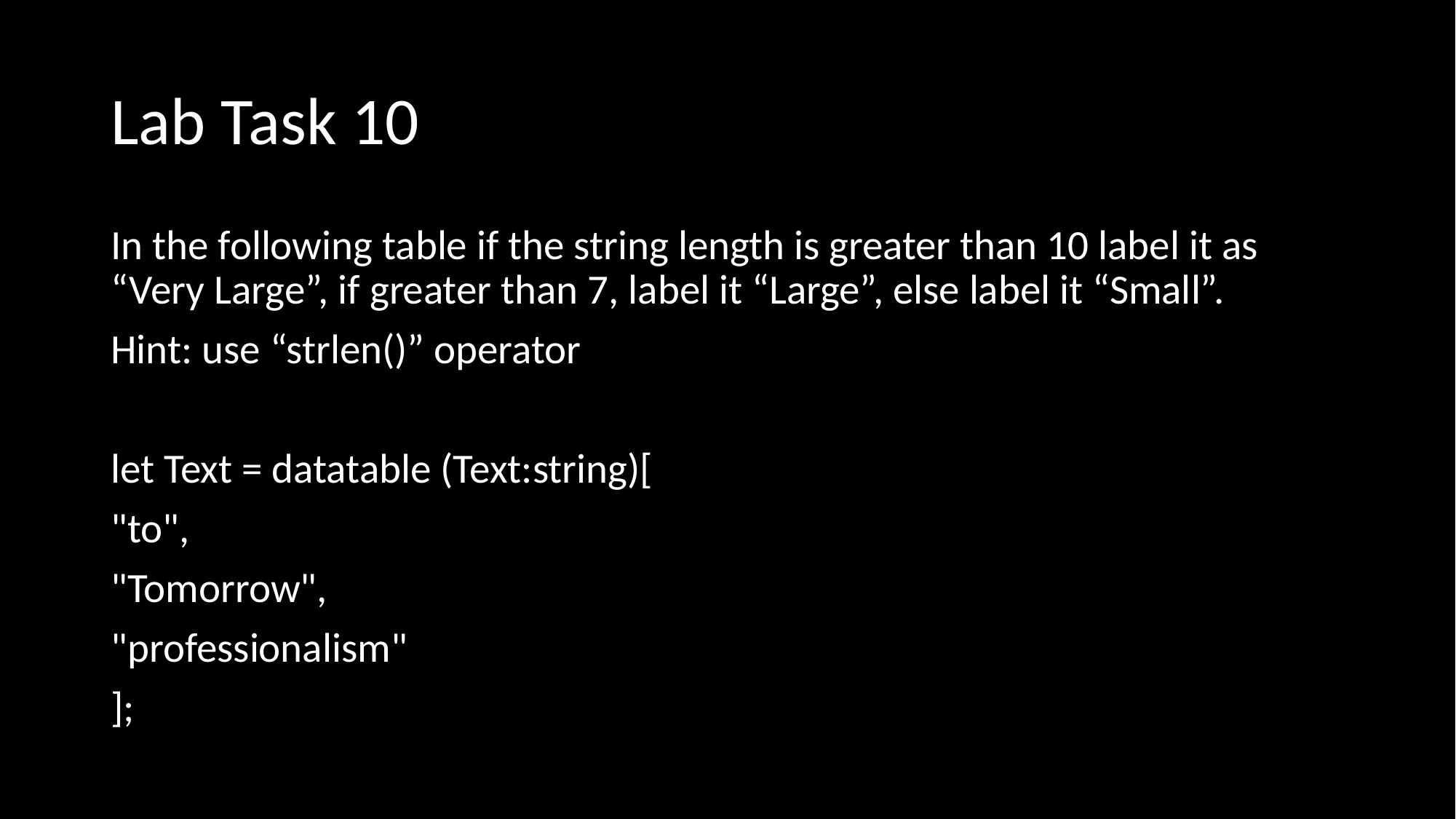

# Lab Task 10
In the following table if the string length is greater than 10 label it as “Very Large”, if greater than 7, label it “Large”, else label it “Small”.
Hint: use “strlen()” operator

let Text = datatable (Text:string)[
"to",
"Tomorrow",
"professionalism"
];